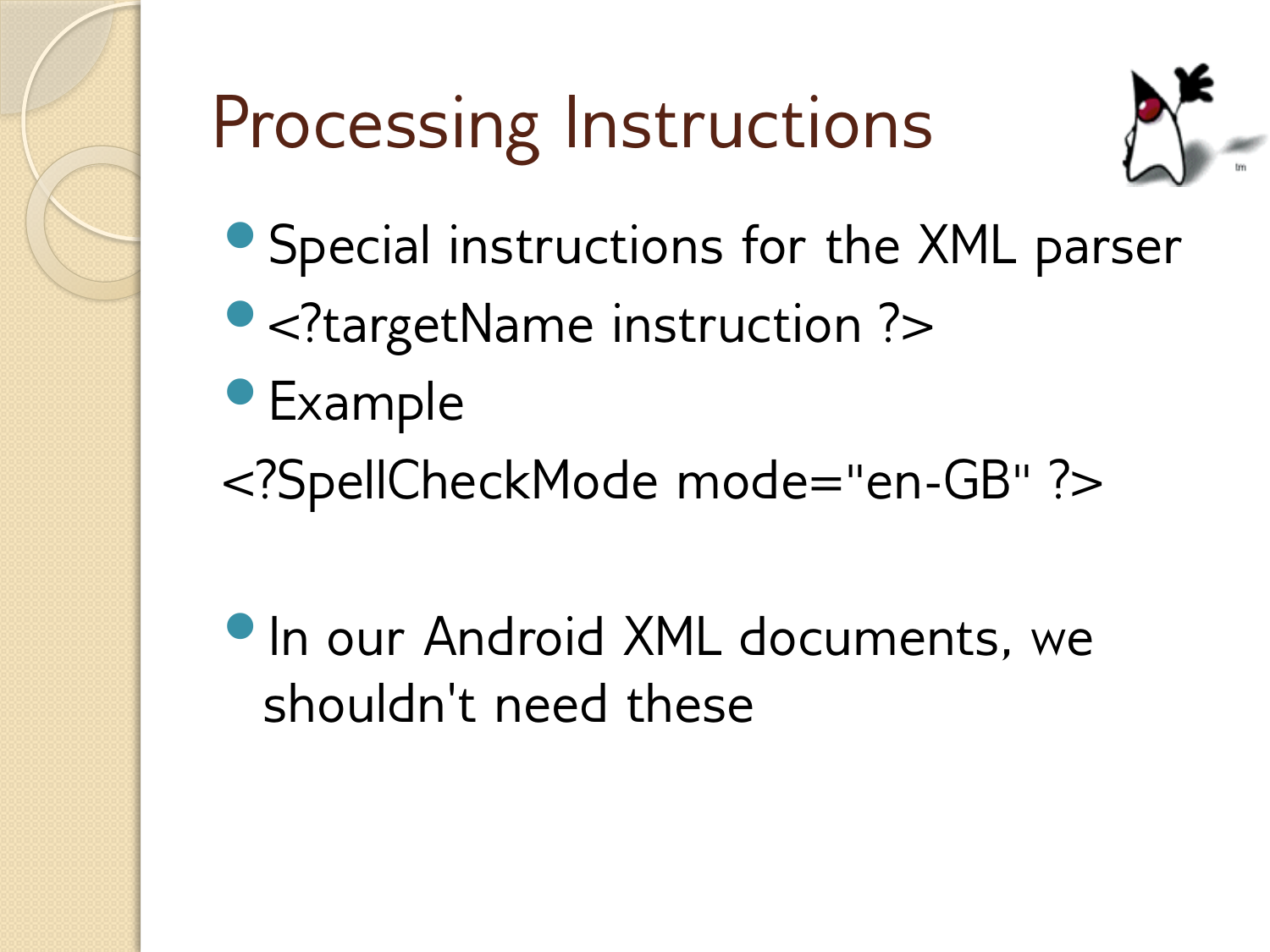

# Processing Instructions
Special instructions for the XML parser
<?targetName instruction ?>
Example
<?SpellCheckMode mode="en-GB" ?>

In our Android XML documents, we shouldn't need these